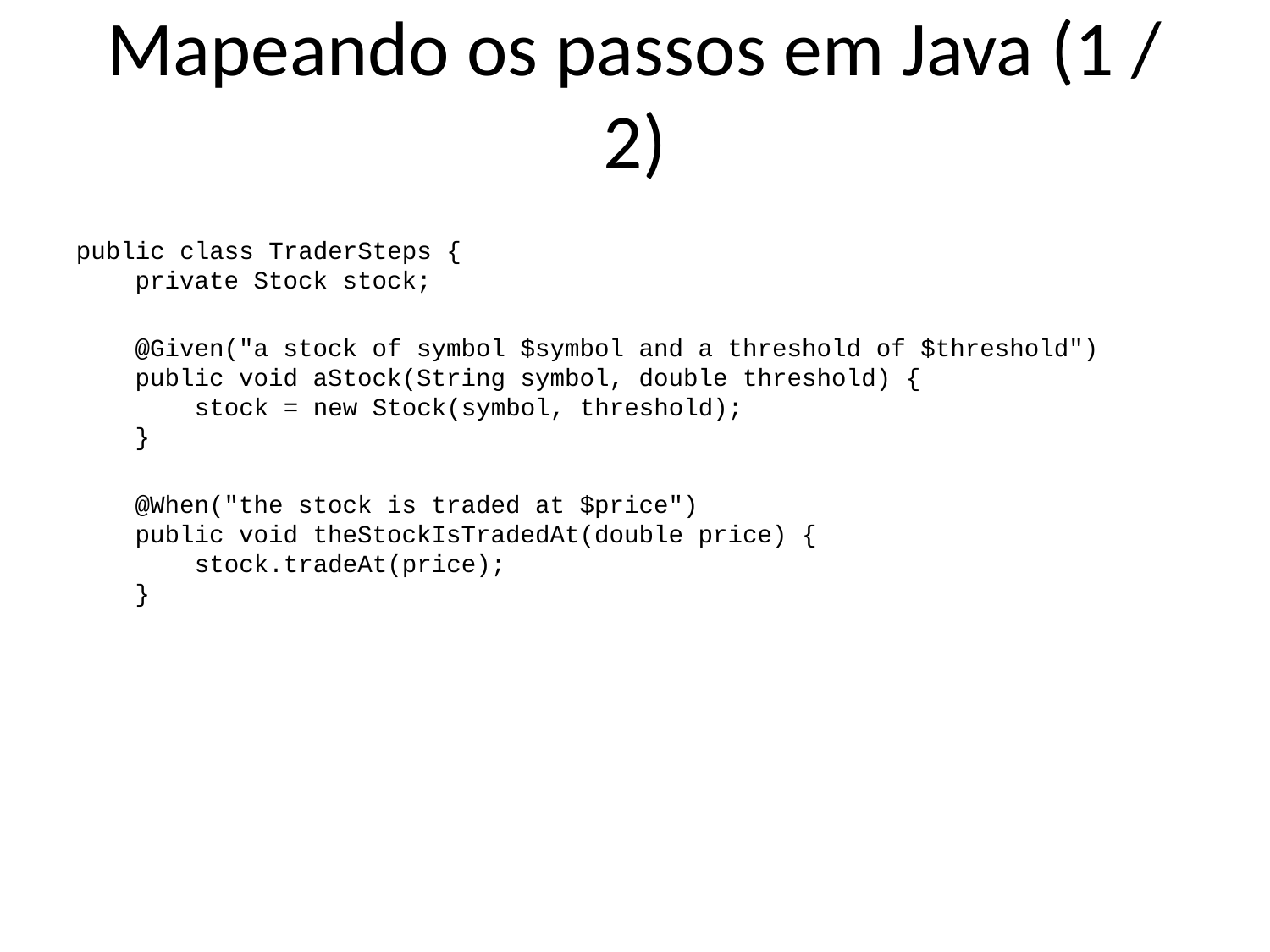

Mapeando os passos em Java (1 / 2)
public class TraderSteps {
    private Stock stock;

    @Given("a stock of symbol $symbol and a threshold of $threshold")
    public void aStock(String symbol, double threshold) {
        stock = new Stock(symbol, threshold);
    }

    @When("the stock is traded at $price")
    public void theStockIsTradedAt(double price) {
        stock.tradeAt(price);
    }